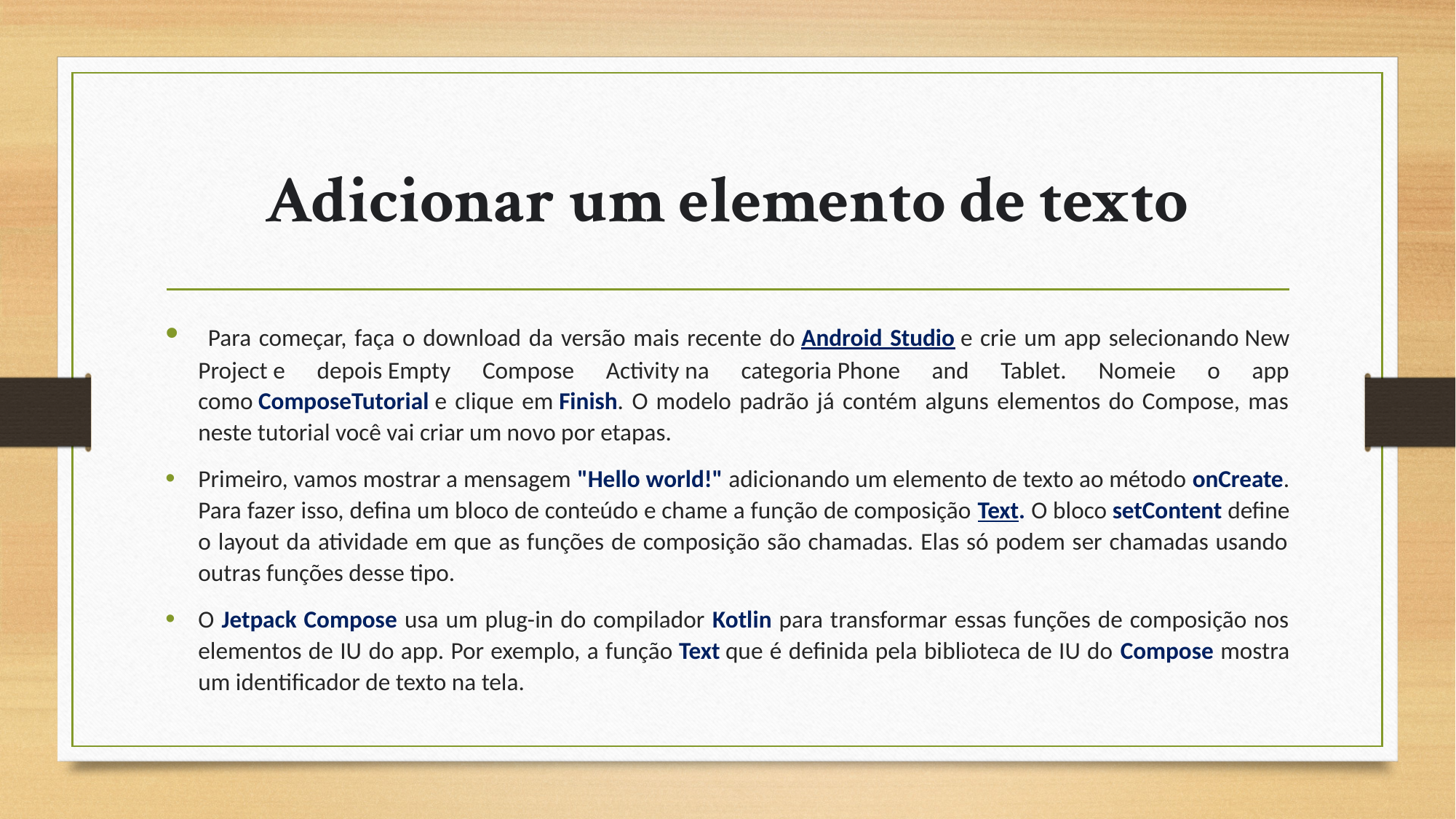

# Adicionar um elemento de texto
 Para começar, faça o download da versão mais recente do Android Studio e crie um app selecionando New Project e depois Empty Compose Activity na categoria Phone and Tablet. Nomeie o app como ComposeTutorial e clique em Finish. O modelo padrão já contém alguns elementos do Compose, mas neste tutorial você vai criar um novo por etapas.
Primeiro, vamos mostrar a mensagem "Hello world!" adicionando um elemento de texto ao método onCreate. Para fazer isso, defina um bloco de conteúdo e chame a função de composição Text. O bloco setContent define o layout da atividade em que as funções de composição são chamadas. Elas só podem ser chamadas usando outras funções desse tipo.
O Jetpack Compose usa um plug-in do compilador Kotlin para transformar essas funções de composição nos elementos de IU do app. Por exemplo, a função Text que é definida pela biblioteca de IU do Compose mostra um identificador de texto na tela.